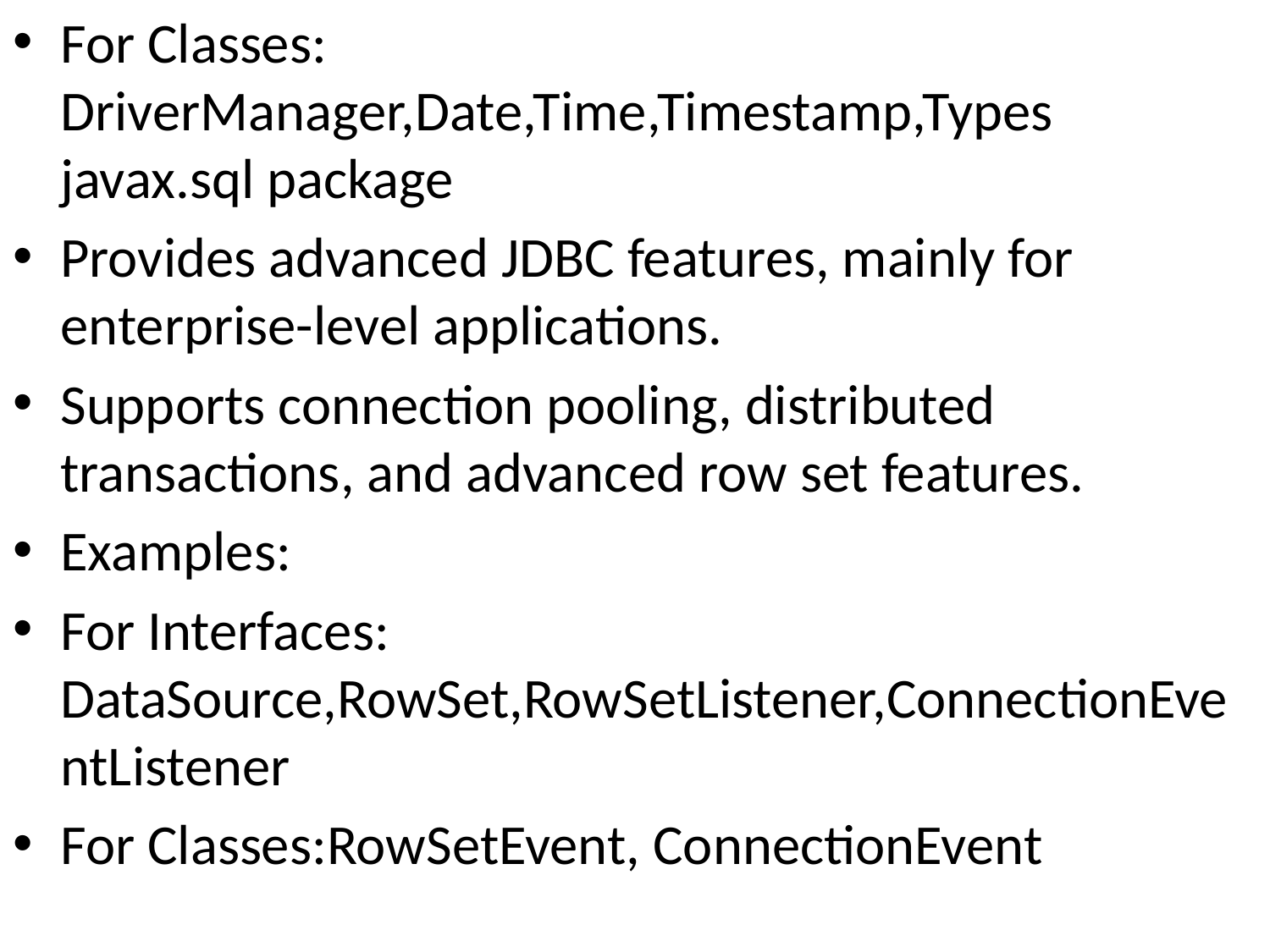

For Classes: DriverManager,Date,Time,Timestamp,Types
javax.sql package
Provides advanced JDBC features, mainly for enterprise-level applications.
Supports connection pooling, distributed transactions, and advanced row set features.
Examples:
For Interfaces: DataSource,RowSet,RowSetListener,ConnectionEventListener
For Classes:RowSetEvent, ConnectionEvent